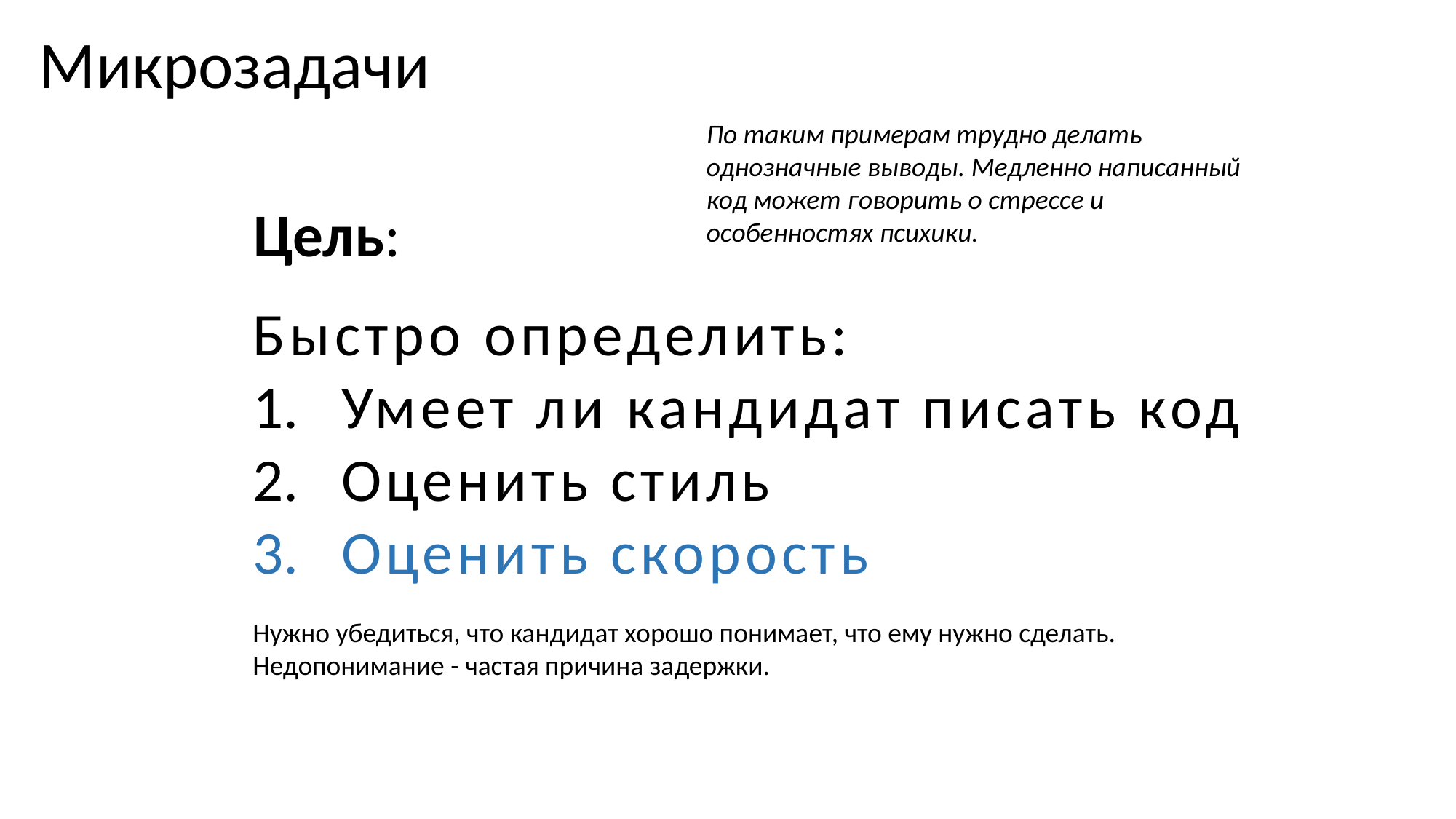

# Микрозадачи
По таким примерам трудно делать однозначные выводы. Медленно написанный код может говорить о стрессе и особенностях психики.
Цель:
Быстро определить:
Умеет ли кандидат писать код
Оценить стиль
Оценить скорость
Нужно убедиться, что кандидат хорошо понимает, что ему нужно сделать. Недопонимание - частая причина задержки.